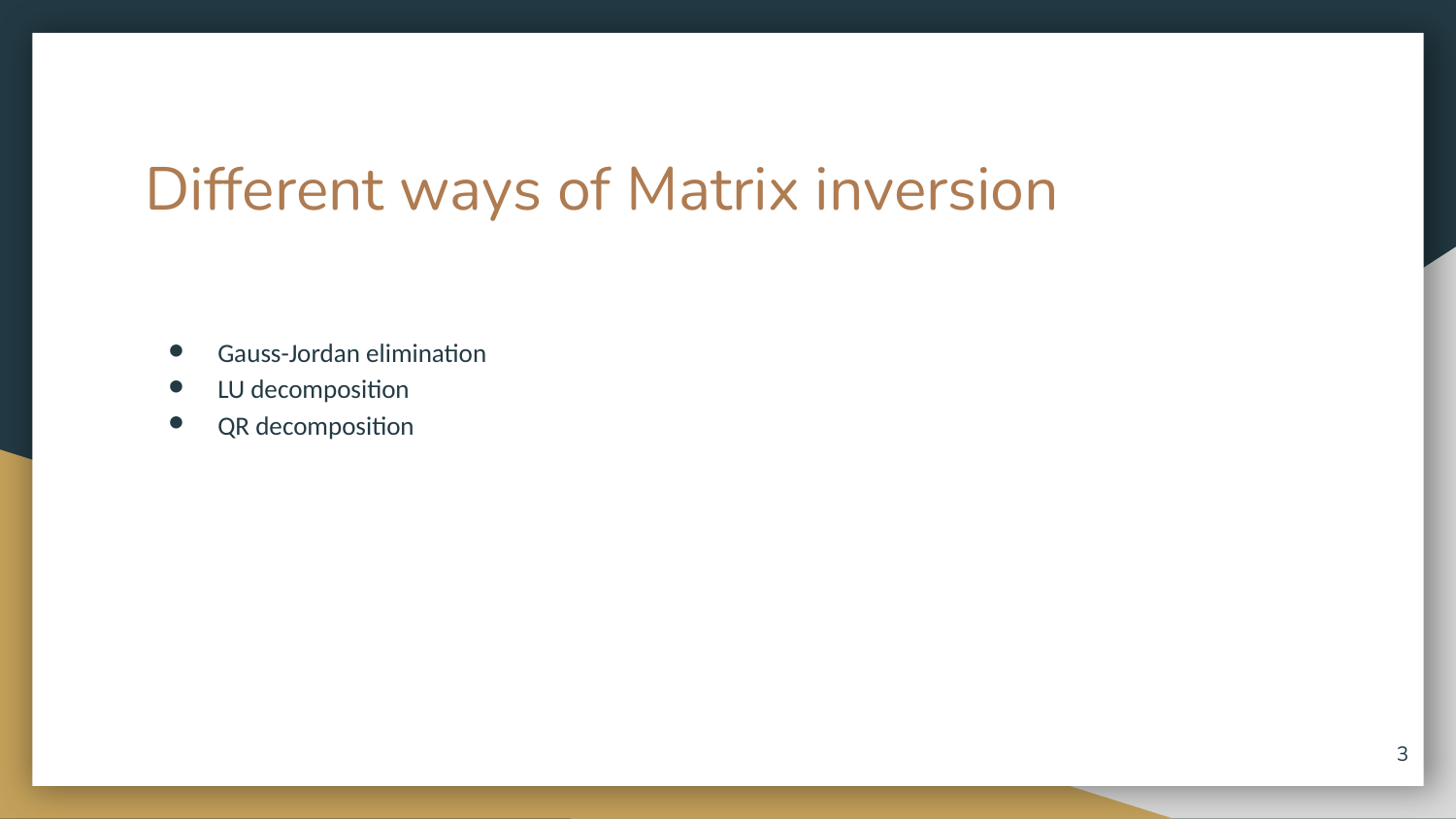

# Different ways of Matrix inversion
Gauss-Jordan elimination
LU decomposition
QR decomposition
3